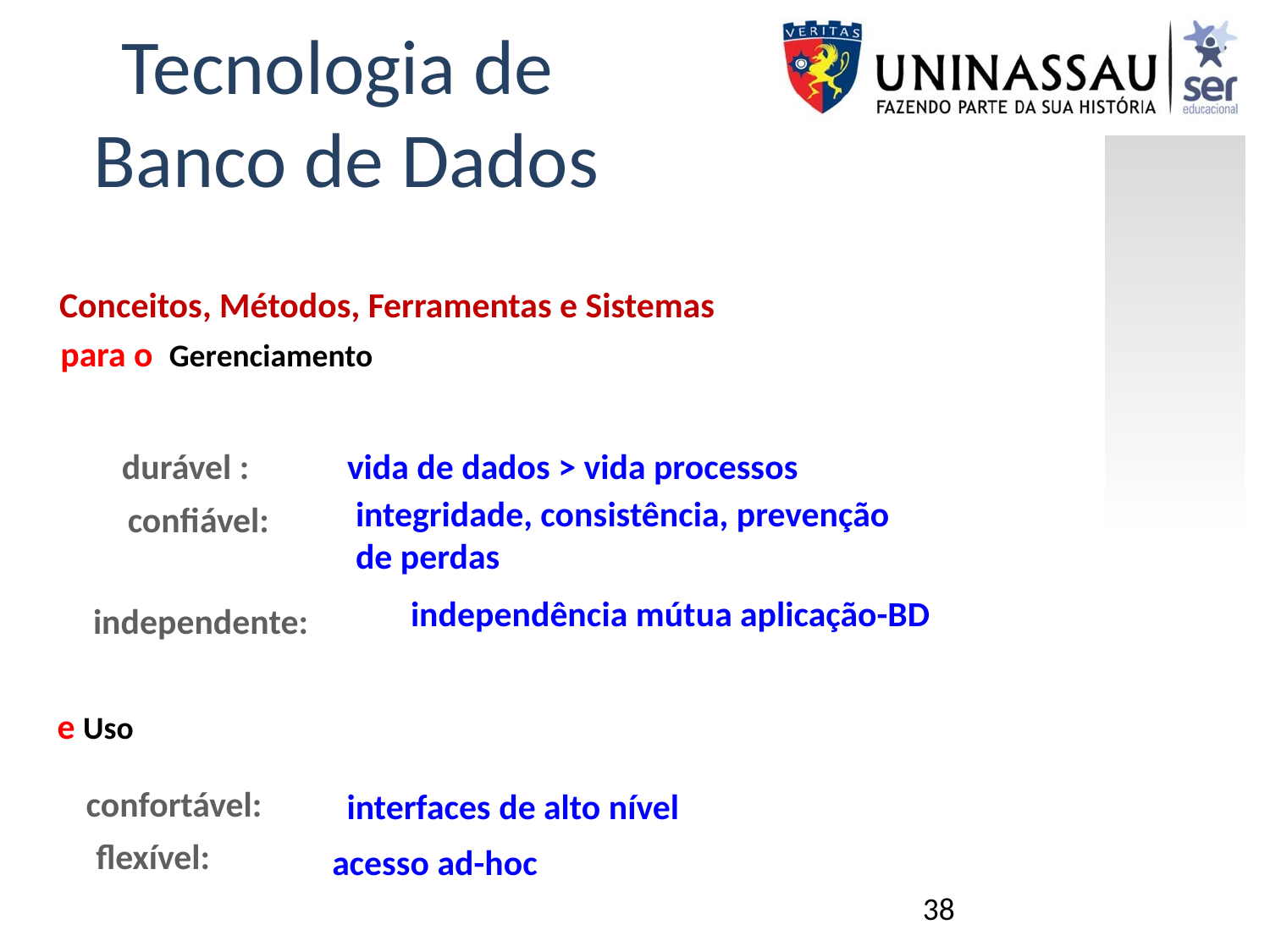

# Tecnologia de Banco de Dados
Conceitos, Métodos, Ferramentas e Sistemas
para o  Gerenciamento
durável :
vida de dados > vida processos
integridade, consistência, prevenção
de perdas
confiável:
independência mútua aplicação-BD
independente:
e Uso
confortável:
interfaces de alto nível
flexível:
acesso ad-hoc
38